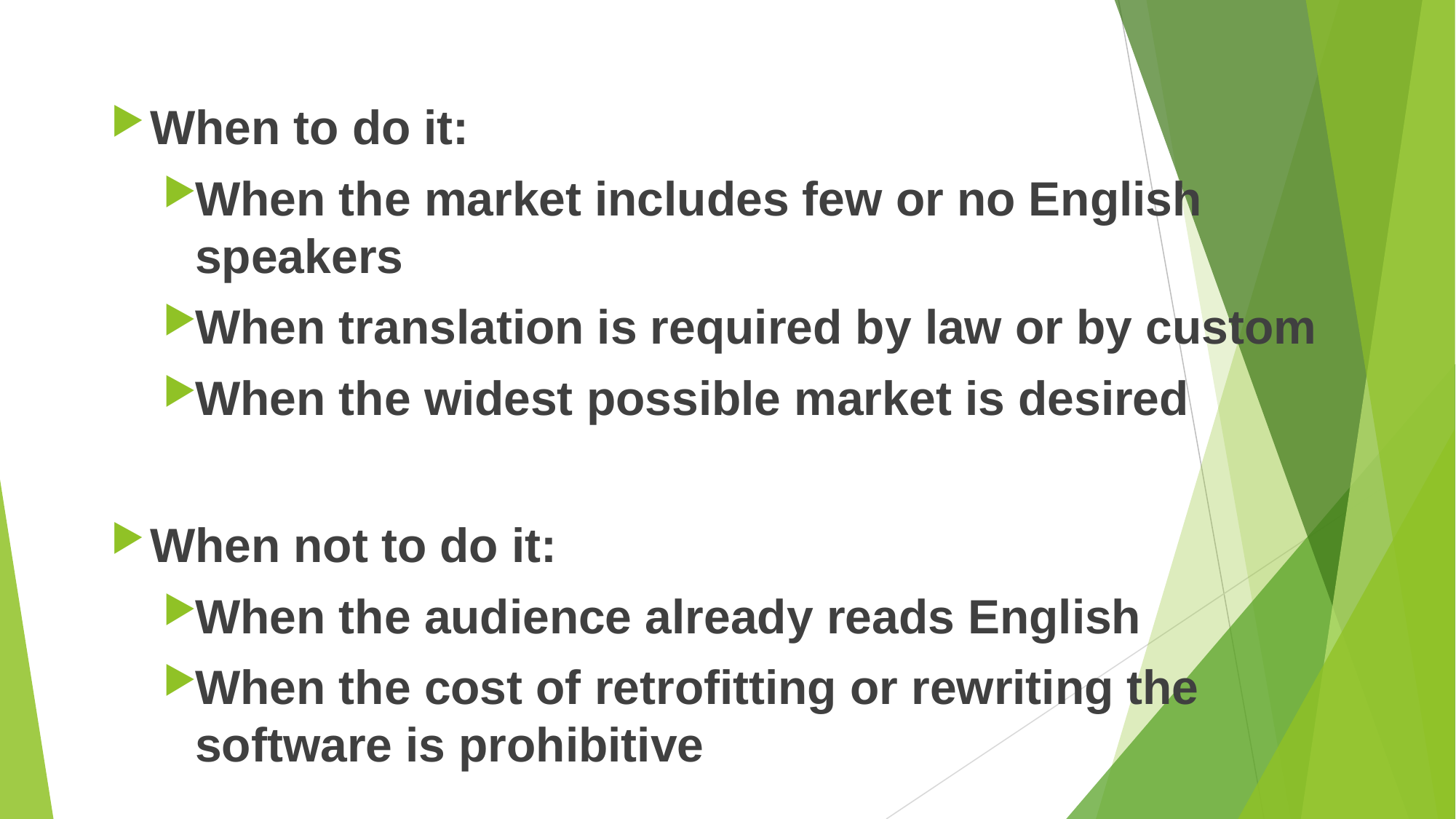

#
When to do it:
When the market includes few or no English speakers
When translation is required by law or by custom
When the widest possible market is desired

When not to do it:
When the audience already reads English
When the cost of retrofitting or rewriting the software is prohibitive